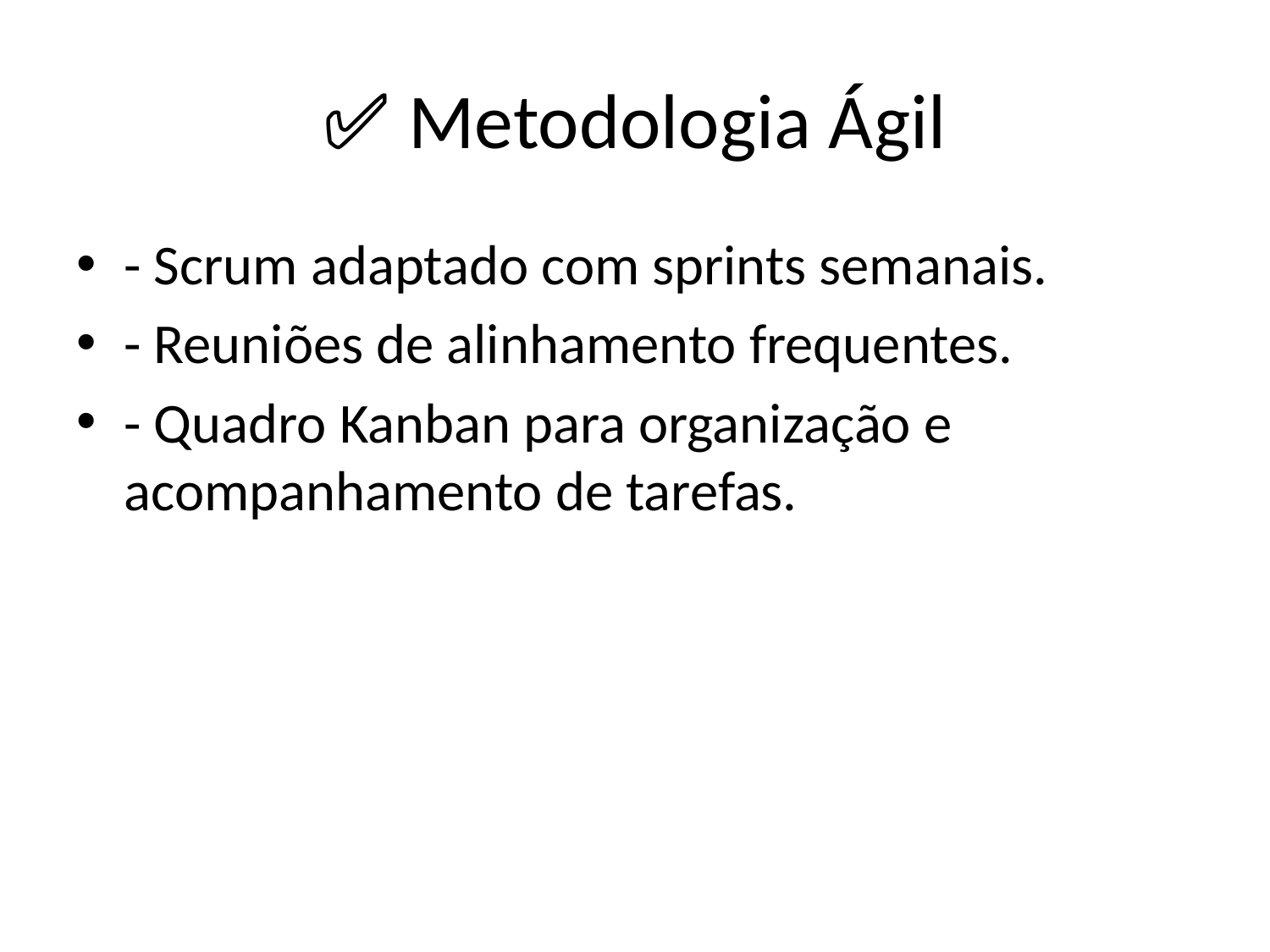

# ✅ Metodologia Ágil
- Scrum adaptado com sprints semanais.
- Reuniões de alinhamento frequentes.
- Quadro Kanban para organização e acompanhamento de tarefas.